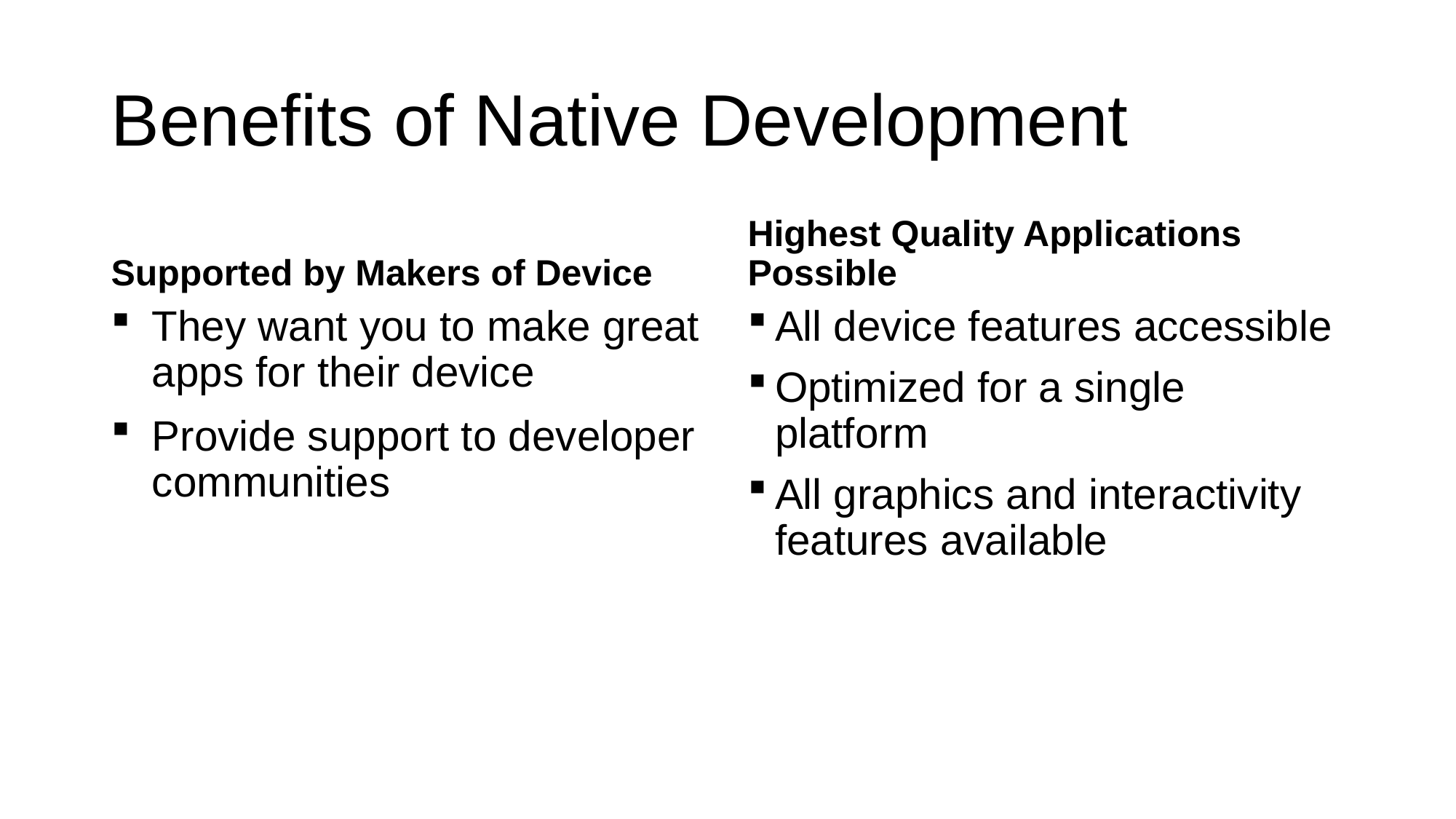

# Benefits of Native Development
Supported by Makers of Device
Highest Quality Applications Possible
They want you to make great apps for their device
Provide support to developer communities
All device features accessible
Optimized for a single platform
All graphics and interactivity features available